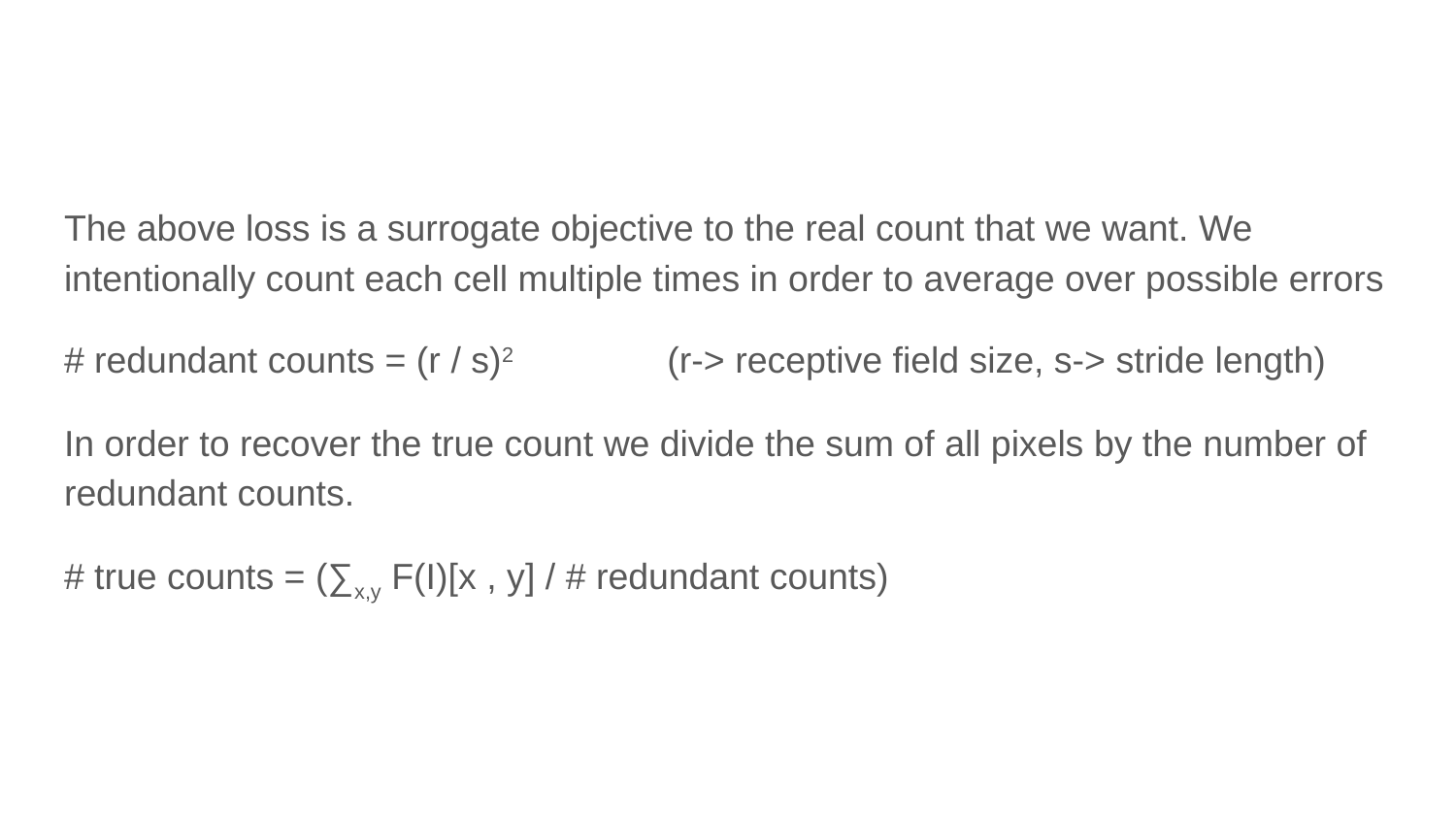

The above loss is a surrogate objective to the real count that we want. We intentionally count each cell multiple times in order to average over possible errors
# redundant counts = (r / s)2                (r-> receptive field size, s-> stride length)
In order to recover the true count we divide the sum of all pixels by the number of redundant counts.
# true counts = (∑x,y F(I)[x , y] / # redundant counts)